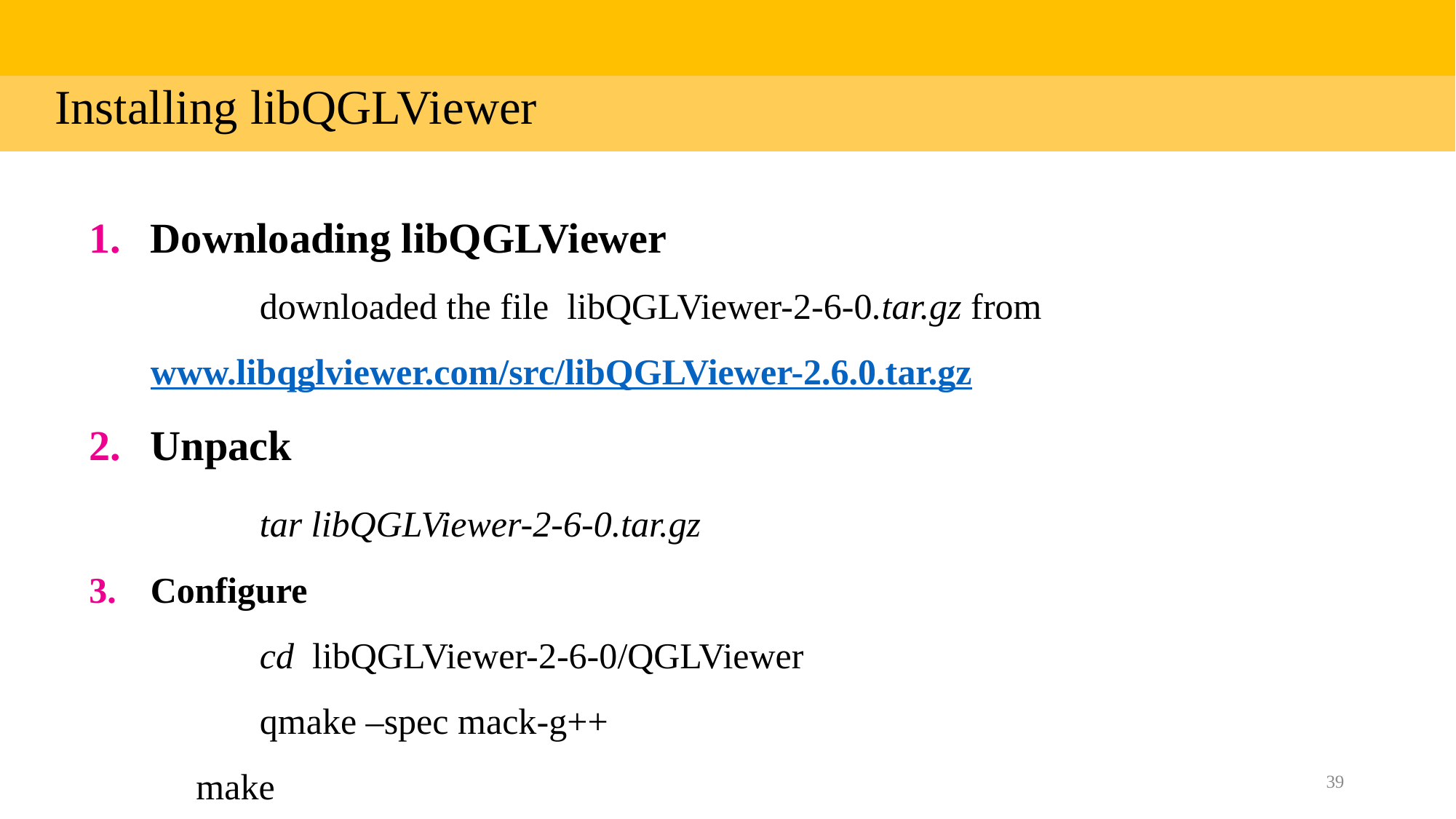

|  |
| --- |
| Installing libQGLViewer |
Downloading libQGLViewer
	downloaded the file  libQGLViewer-2-6-0.tar.gz from 	www.libqglviewer.com/src/libQGLViewer-2.6.0.tar.gz
Unpack
	tar libQGLViewer-2-6-0.tar.gz
Configure
	cd  libQGLViewer-2-6-0/QGLViewer
	qmake –spec mack-g++
     make
39